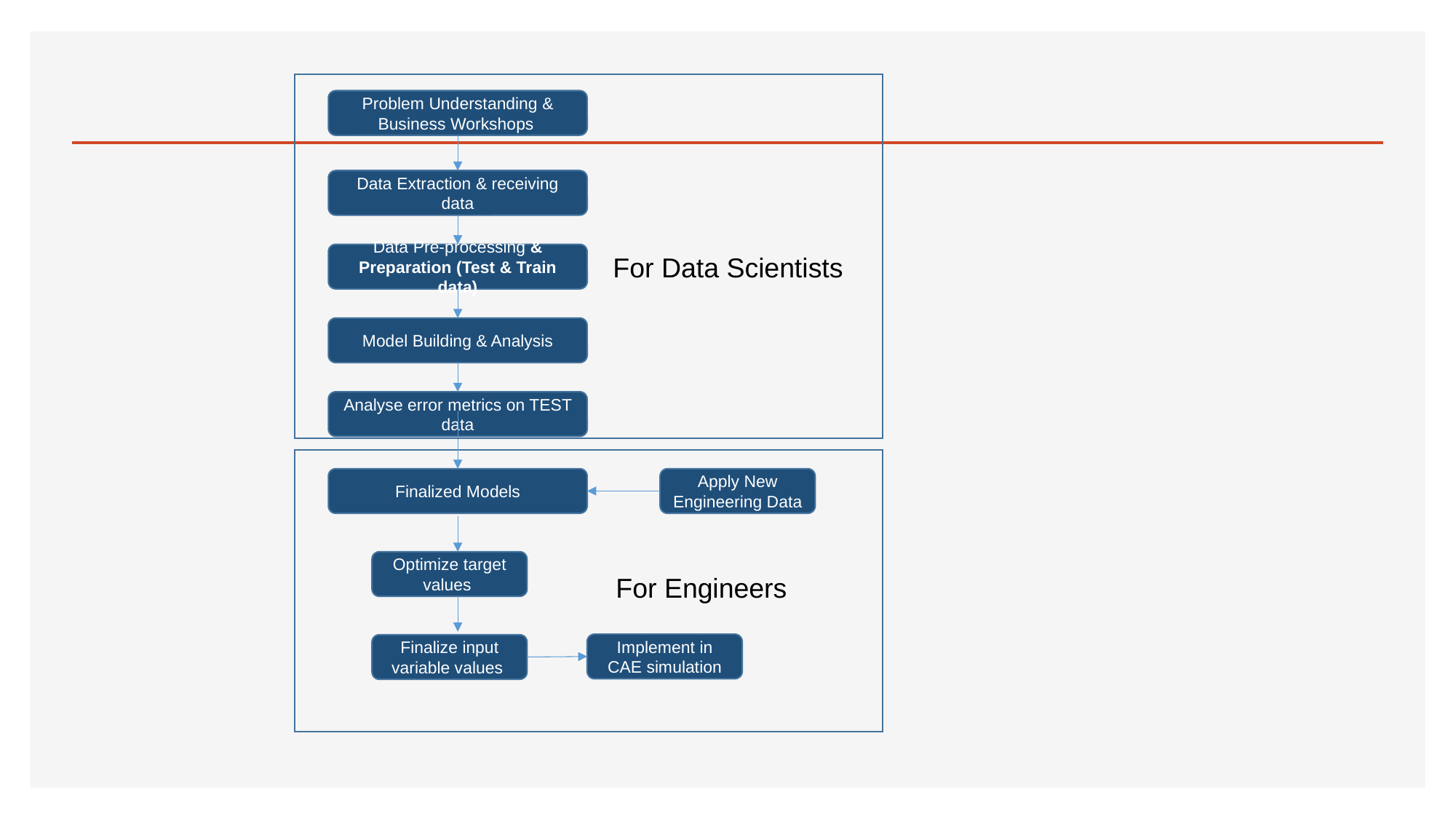

#

Problem Understanding & Business Workshops
Data Extraction & receiving data

Data Pre-processing & Preparation (Test & Train data)
For Data Scientists
Model Building & Analysis
Analyse error metrics on TEST data

Finalized Models
Apply New Engineering Data
Optimize target values
For Engineers
Implement in CAE simulation
Finalize input variable values